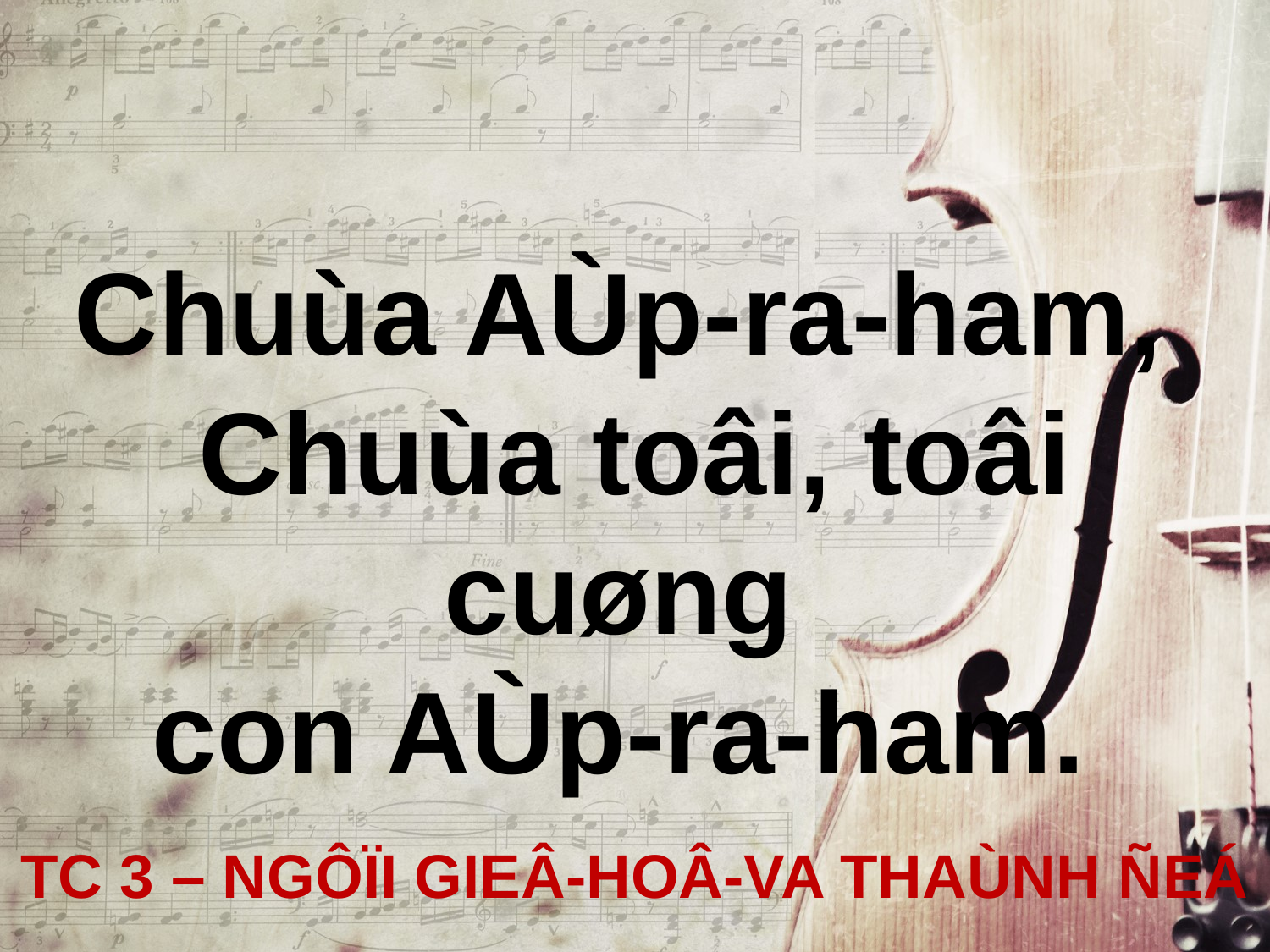

Chuùa AÙp-ra-ham,
Chuùa toâi, toâi cuøng
con AÙp-ra-ham.
TC 3 – NGÔÏI GIEÂ-HOÂ-VA THAÙNH ÑEÁ